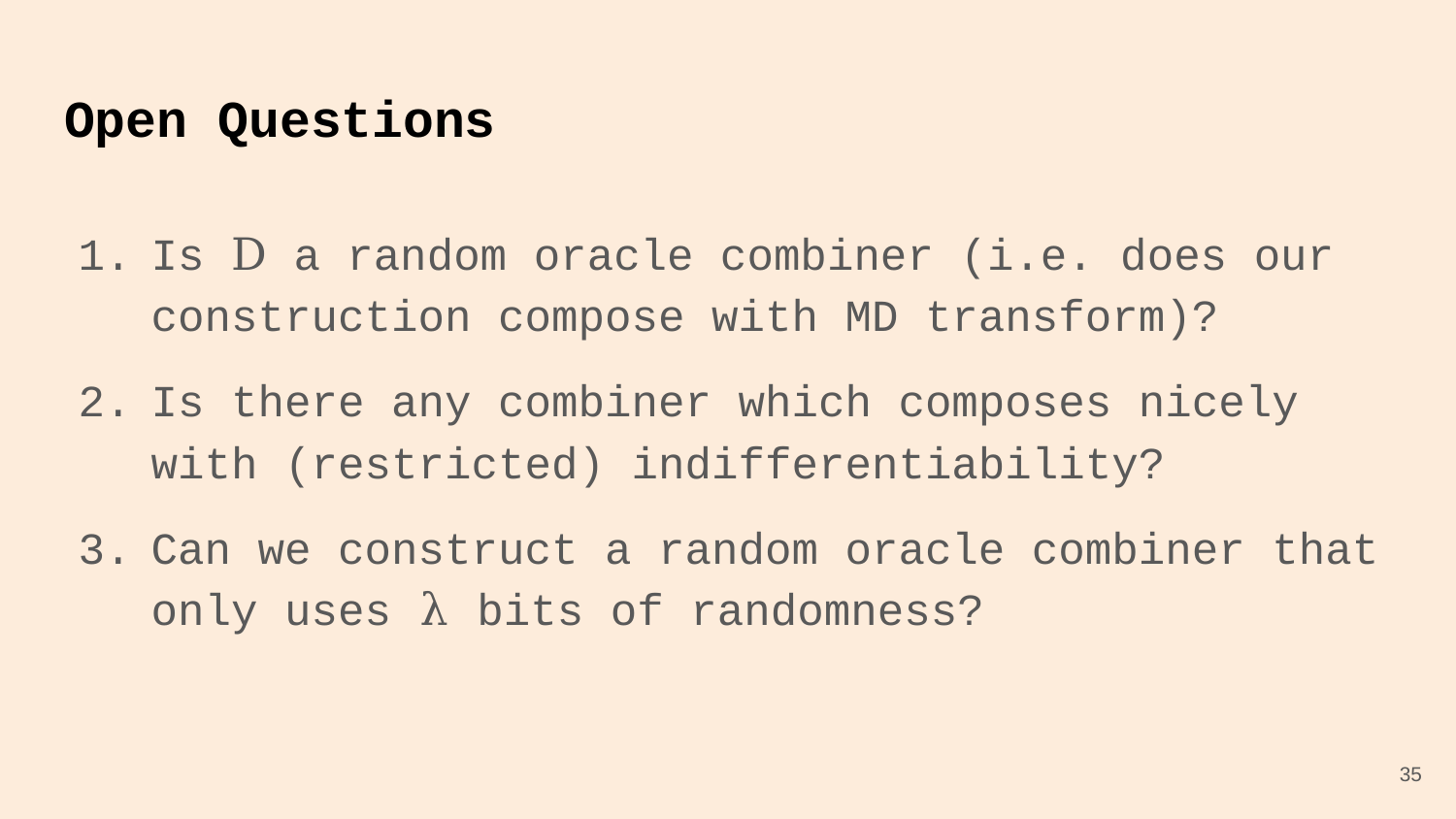

# Open Questions
Is D a random oracle combiner (i.e. does our construction compose with MD transform)?
Is there any combiner which composes nicely with (restricted) indifferentiability?
Can we construct a random oracle combiner that only uses λ bits of randomness?
35